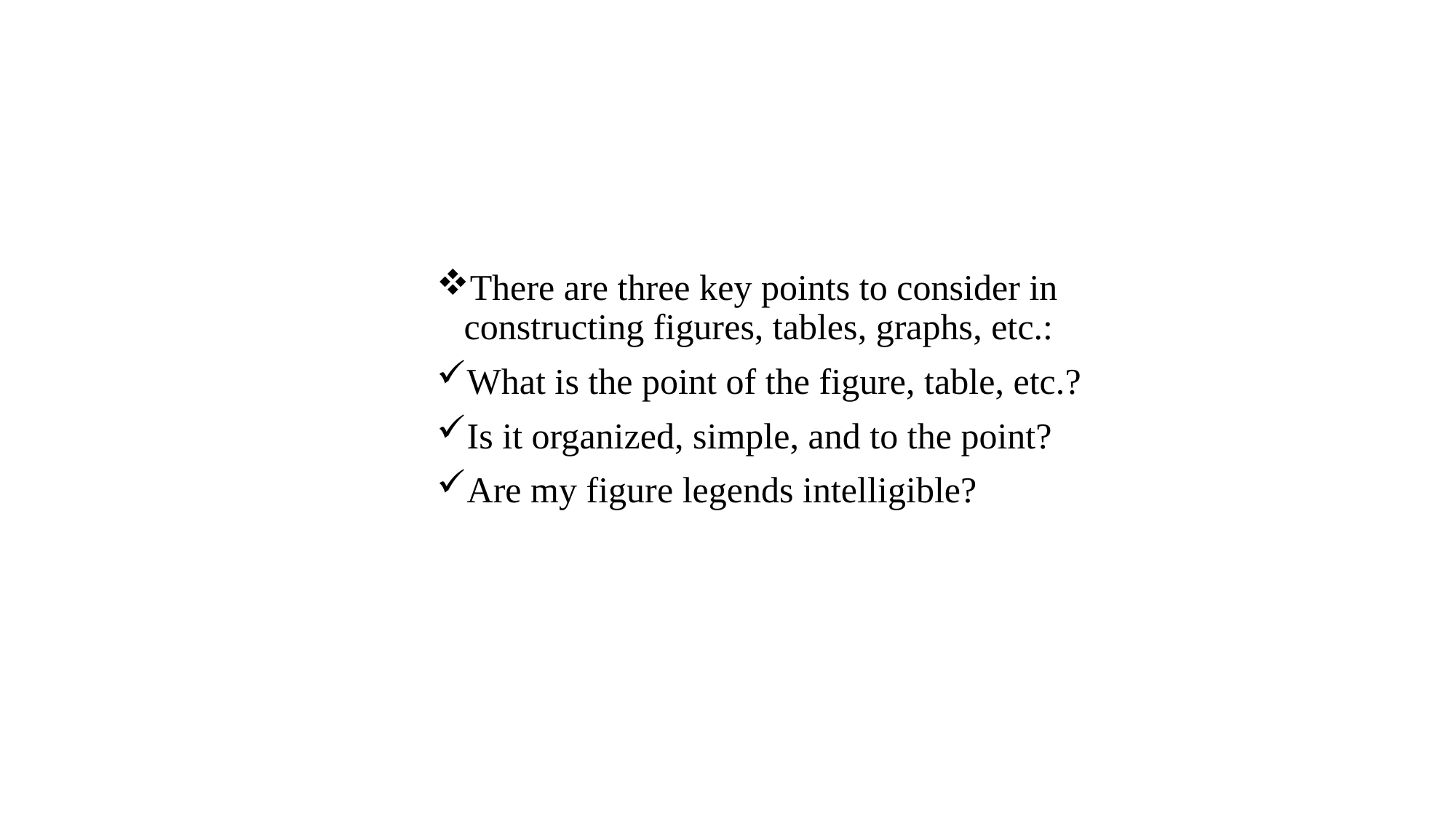

There are three key points to consider in constructing figures, tables, graphs, etc.:
What is the point of the figure, table, etc.?
Is it organized, simple, and to the point?
Are my figure legends intelligible?